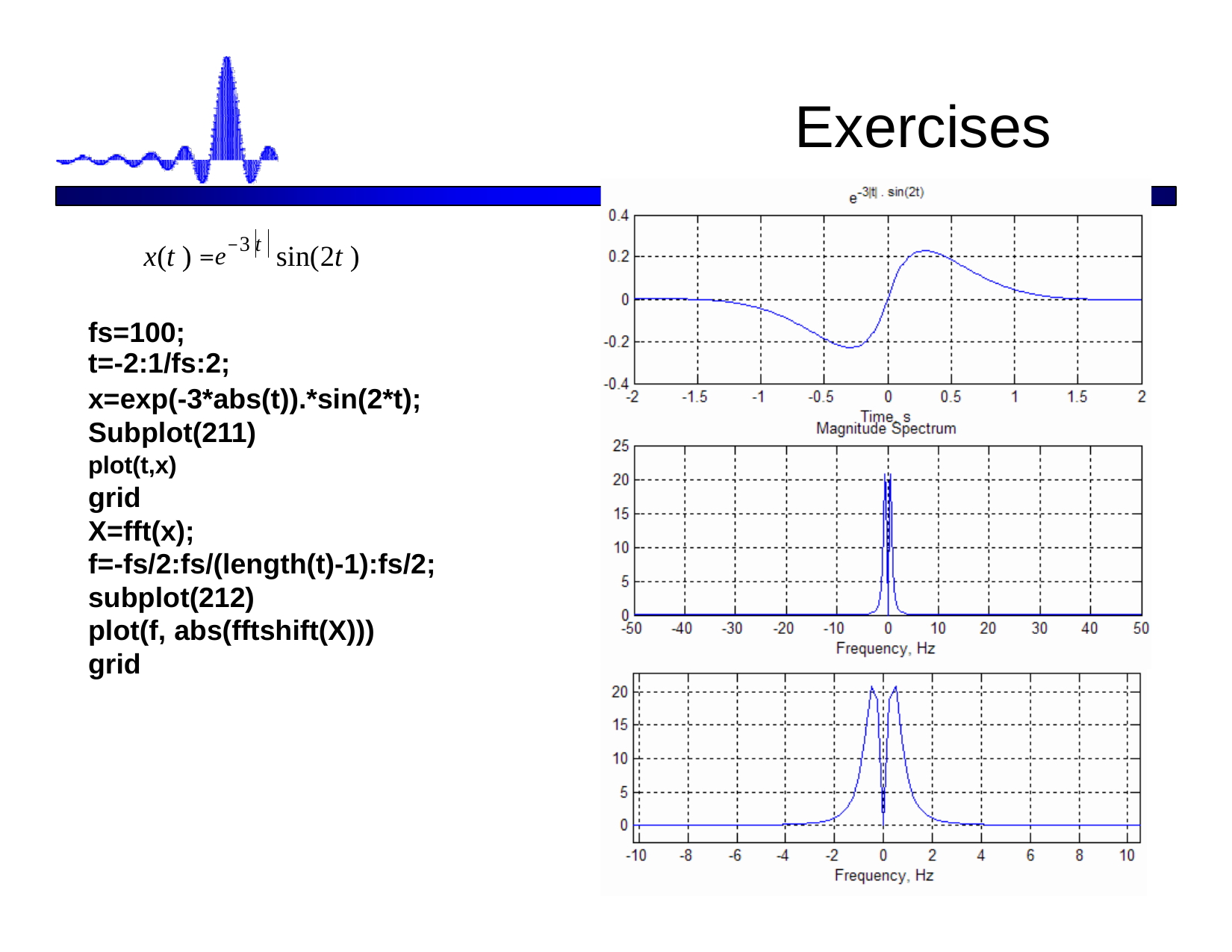

Exercises

e−3 t

x(t ) =
sin(2t )
fs=100;
t=-2:1/fs:2;
x=exp(-3*abs(t)).*sin(2*t); Subplot(211)
plot(t,x)
grid
X=fft(x);
f=-fs/2:fs/(length(t)-1):fs/2;
subplot(212)
plot(f, abs(fftshift(X)))
grid